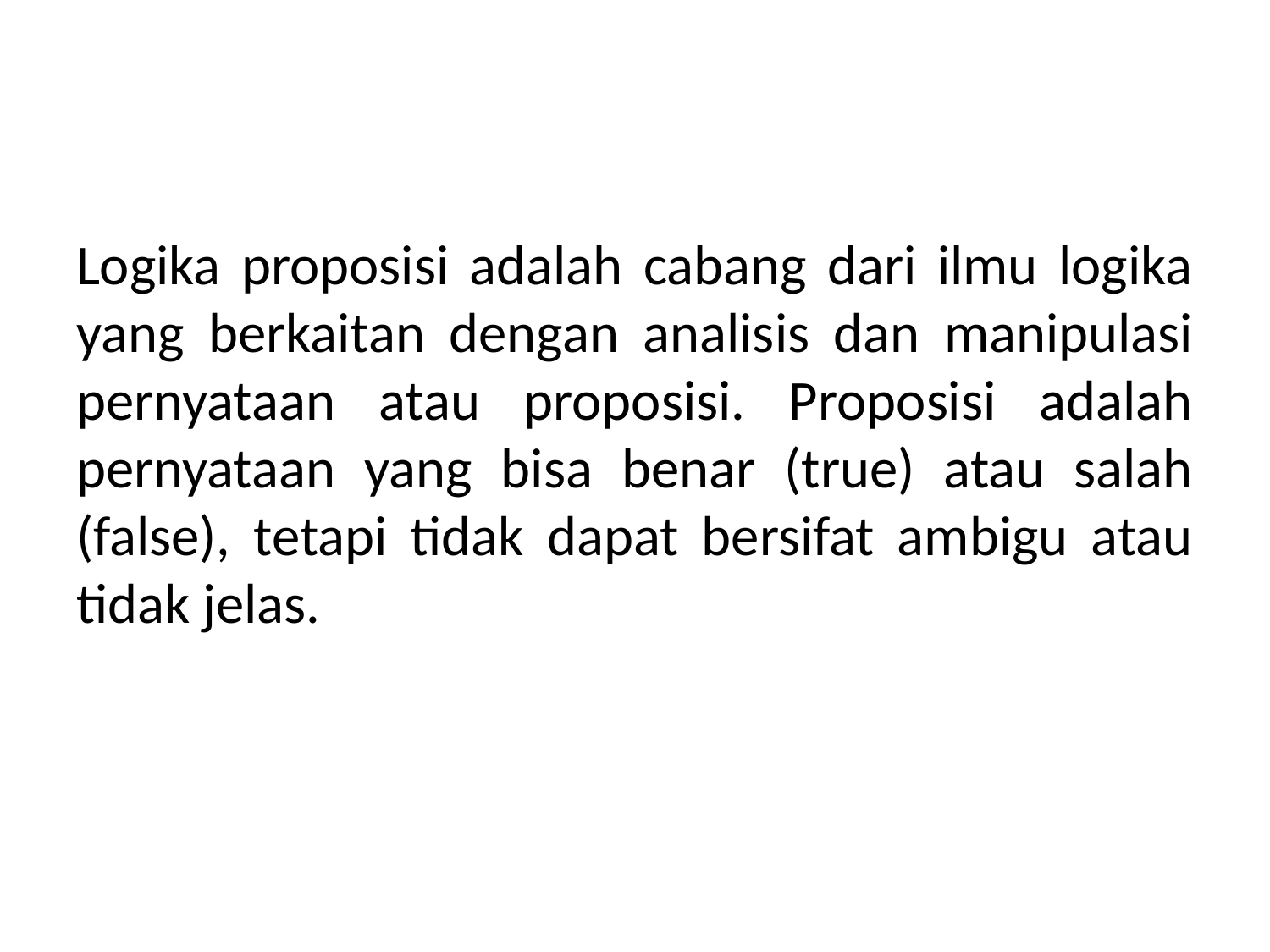

#
Logika proposisi adalah cabang dari ilmu logika yang berkaitan dengan analisis dan manipulasi pernyataan atau proposisi. Proposisi adalah pernyataan yang bisa benar (true) atau salah (false), tetapi tidak dapat bersifat ambigu atau tidak jelas.